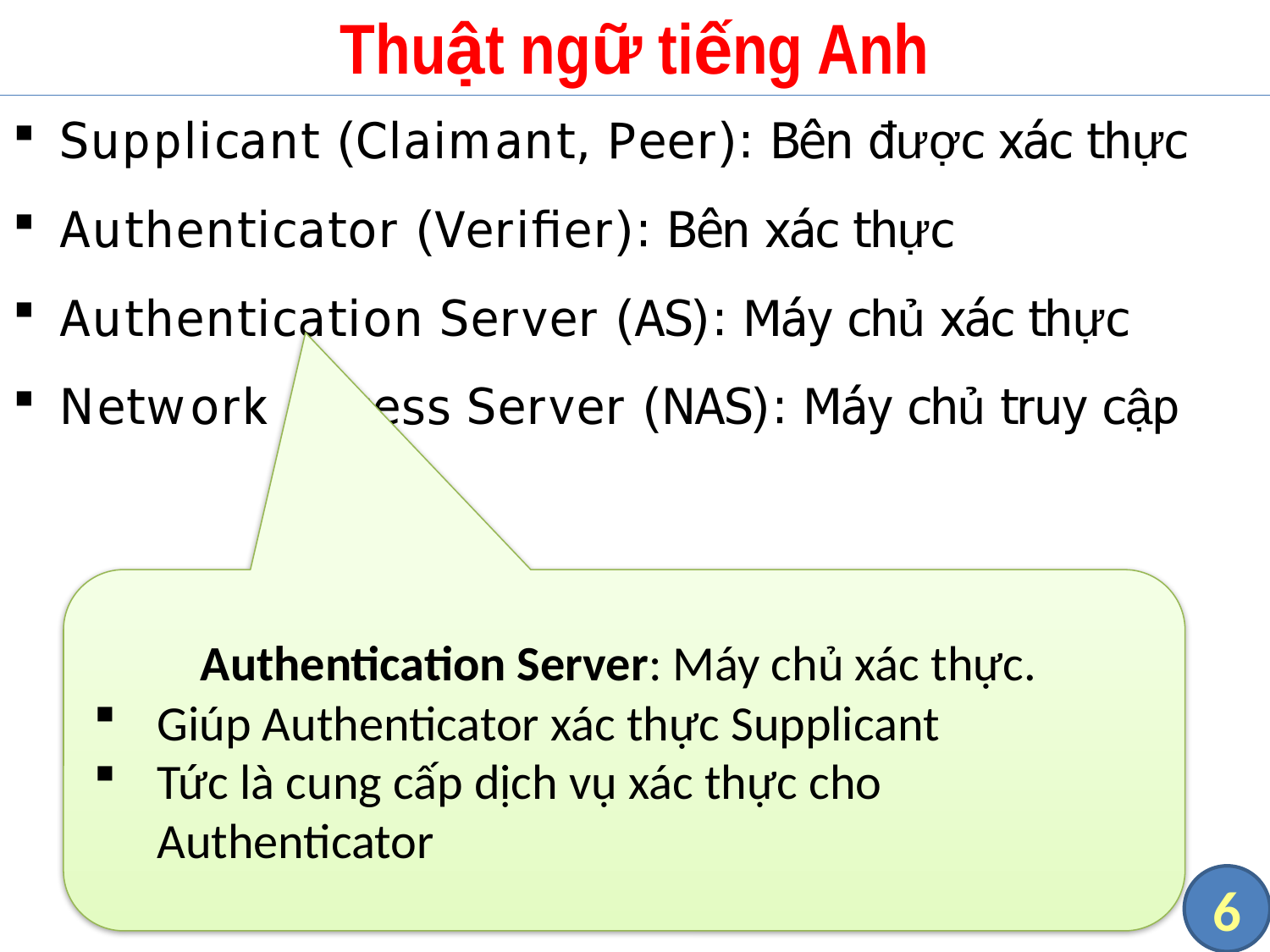

# Thuật ngữ tiếng Anh
Supplicant (Claimant, Peer): Bên được xác thực
Authenticator (Verifier): Bên xác thực
Authentication Server (AS): Máy chủ xác thực
Network Access Server (NAS): Máy chủ truy cập
Authentication Server: Máy chủ xác thực.
Giúp Authenticator xác thực Supplicant
Tức là cung cấp dịch vụ xác thực cho Authenticator
6